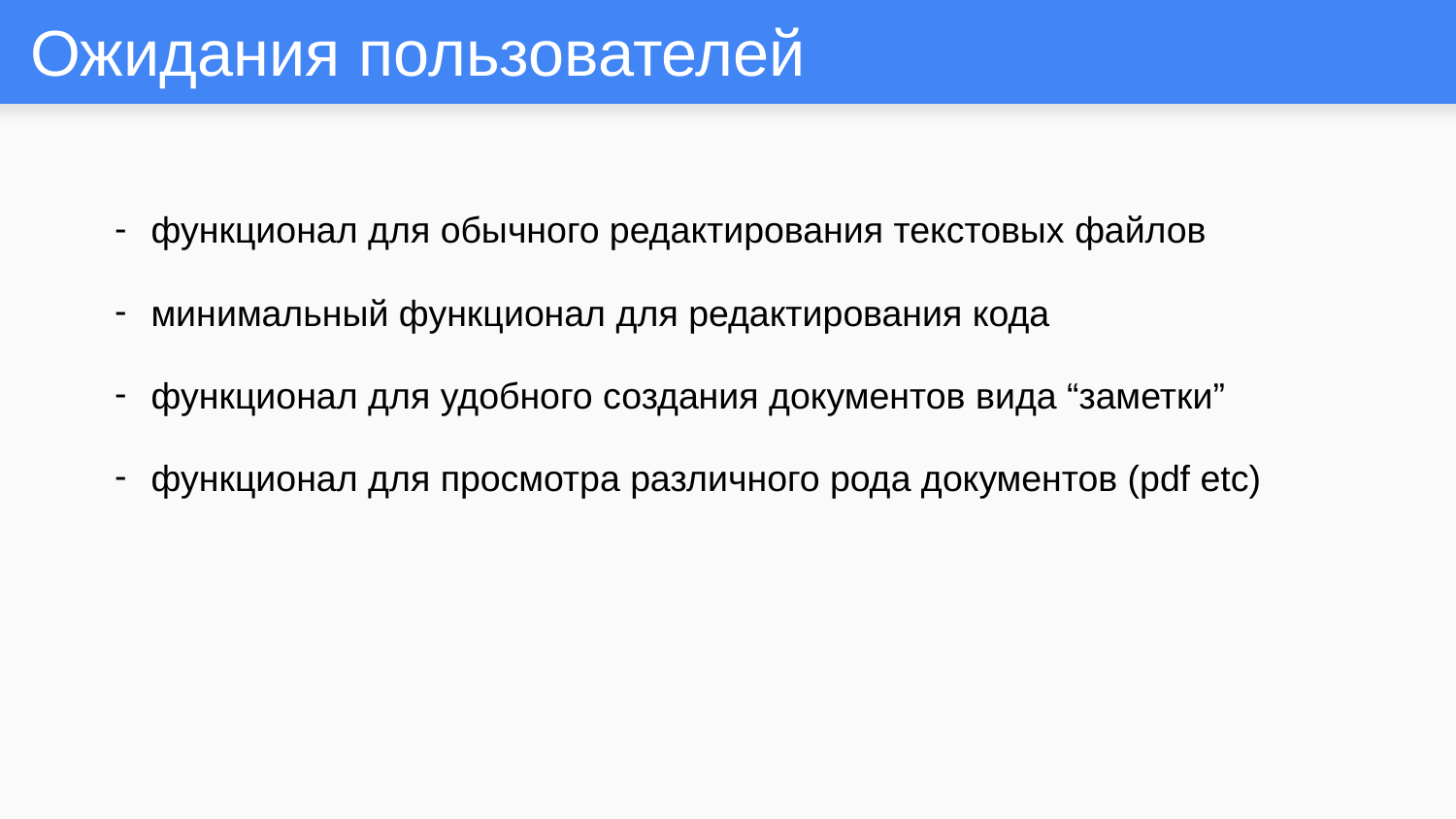

# Ожидания пользователей
функционал для обычного редактирования текстовых файлов
минимальный функционал для редактирования кода
функционал для удобного создания документов вида “заметки”
функционал для просмотра различного рода документов (pdf etc)